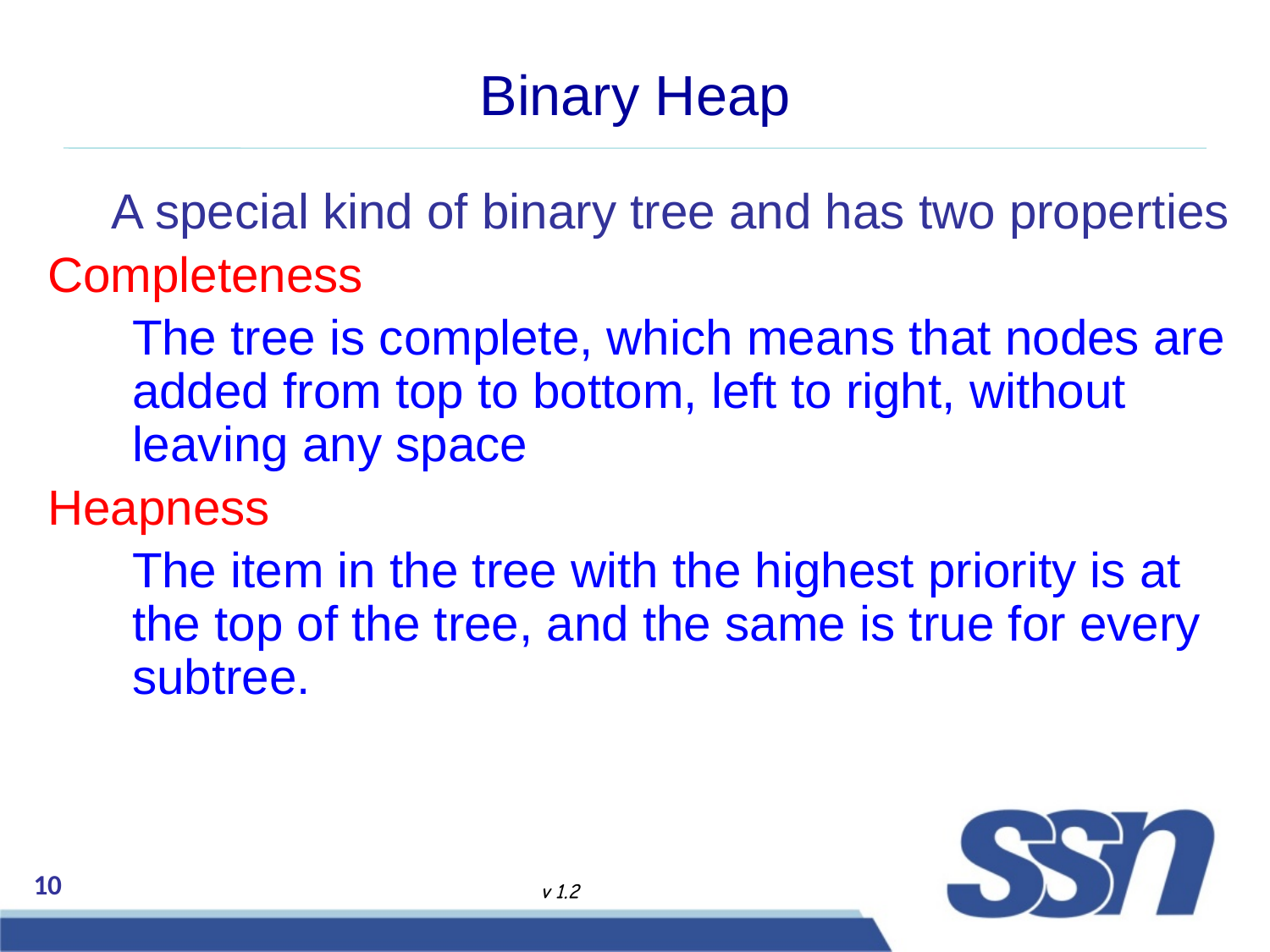

# Binary Heap
A special kind of binary tree and has two properties
Completeness
	The tree is complete, which means that nodes are added from top to bottom, left to right, without leaving any space
Heapness
	The item in the tree with the highest priority is at the top of the tree, and the same is true for every subtree.